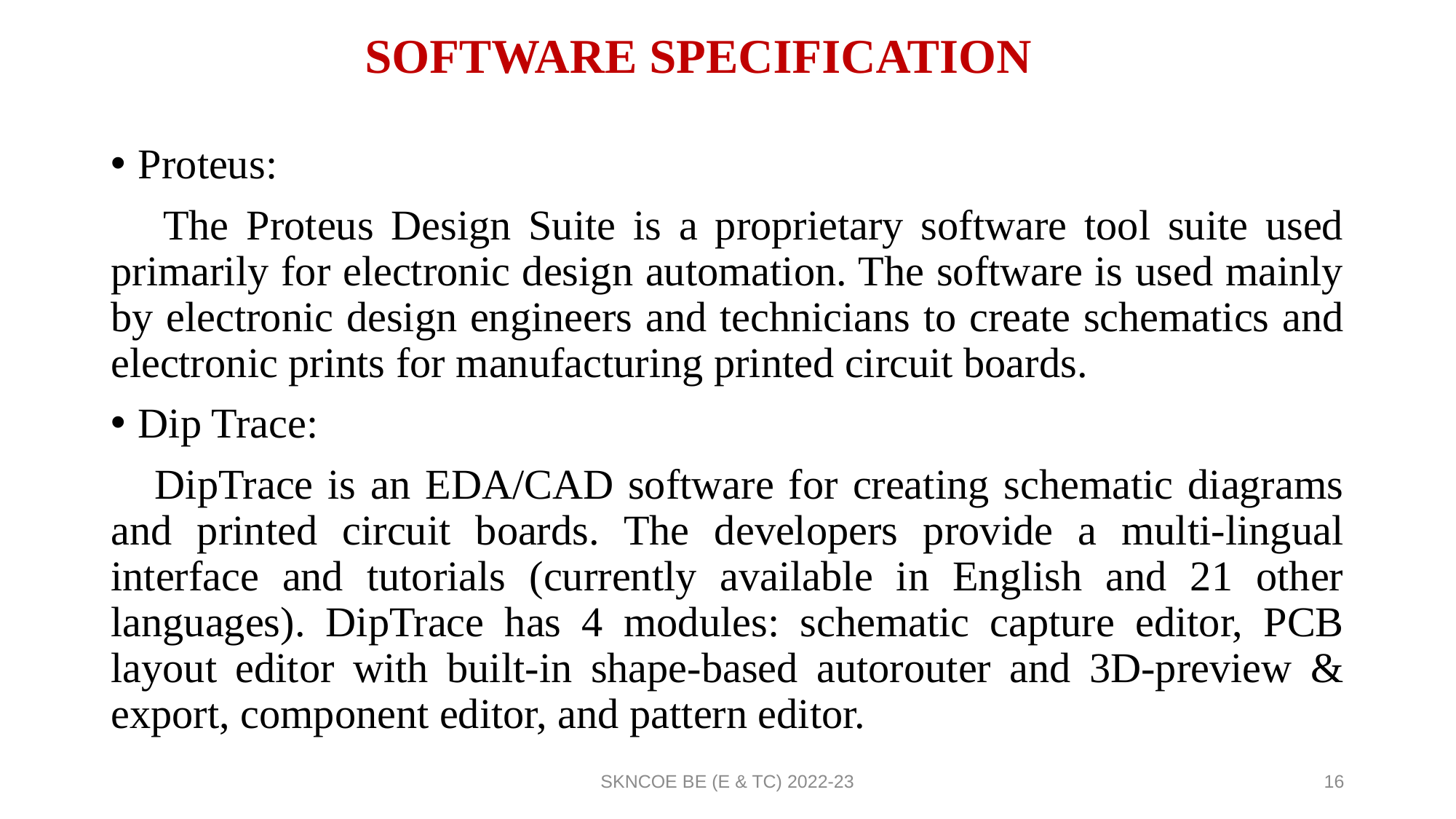

# SOFTWARE SPECIFICATION
Proteus:
   The Proteus Design Suite is a proprietary software tool suite used primarily for electronic design automation. The software is used mainly by electronic design engineers and technicians to create schematics and electronic prints for manufacturing printed circuit boards.
Dip Trace:
   DipTrace is an EDA/CAD software for creating schematic diagrams and printed circuit boards. The developers provide a multi-lingual interface and tutorials (currently available in English and 21 other languages). DipTrace has 4 modules: schematic capture editor, PCB layout editor with built-in shape-based autorouter and 3D-preview & export, component editor, and pattern editor.
SKNCOE BE (E & TC) 2022-23
16